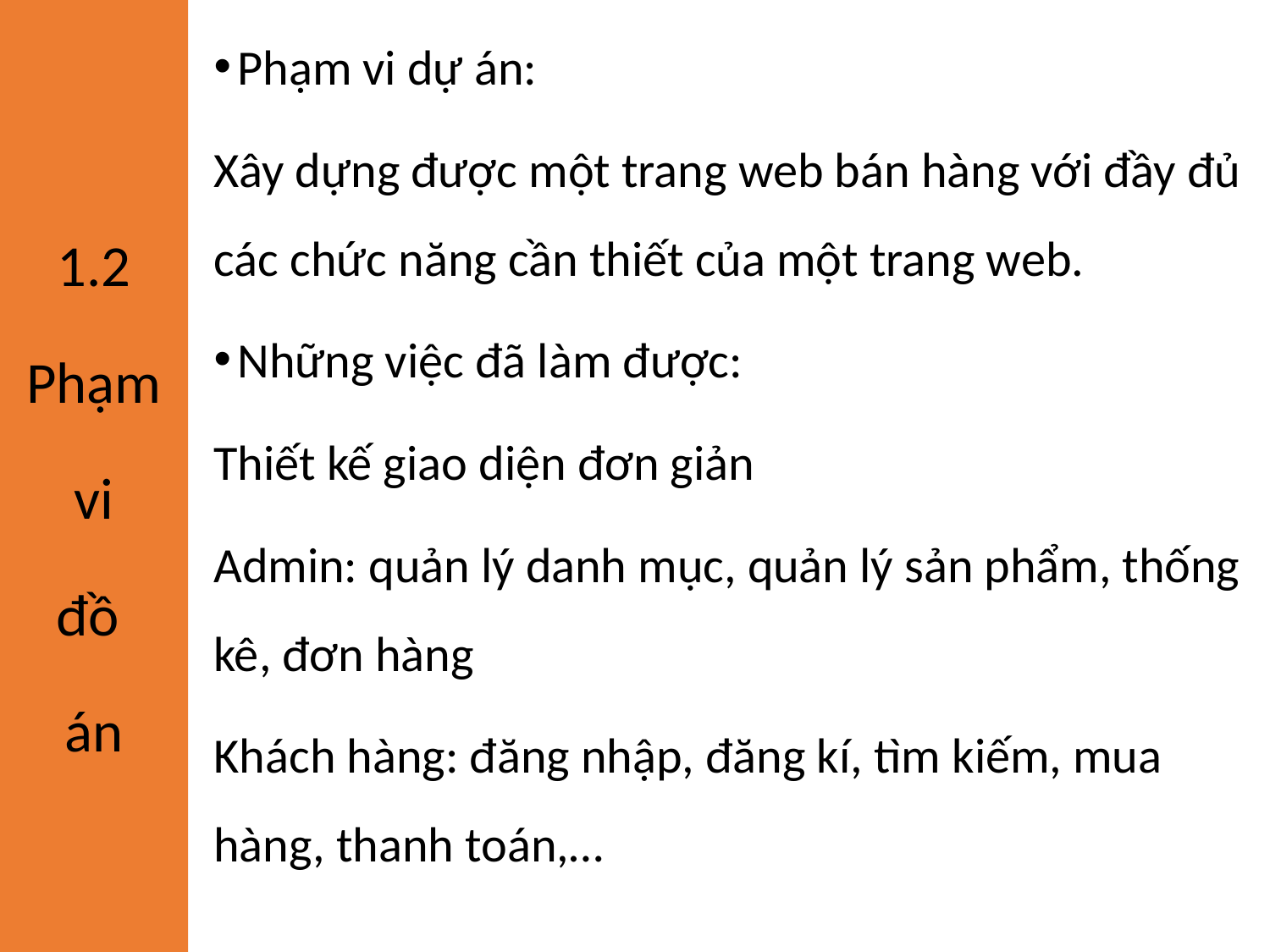

# 1.2 Phạm vi đồ án
Phạm vi dự án:
Xây dựng được một trang web bán hàng với đầy đủ các chức năng cần thiết của một trang web.
Những việc đã làm được:
Thiết kế giao diện đơn giản
Admin: quản lý danh mục, quản lý sản phẩm, thống kê, đơn hàng
Khách hàng: đăng nhập, đăng kí, tìm kiếm, mua hàng, thanh toán,…